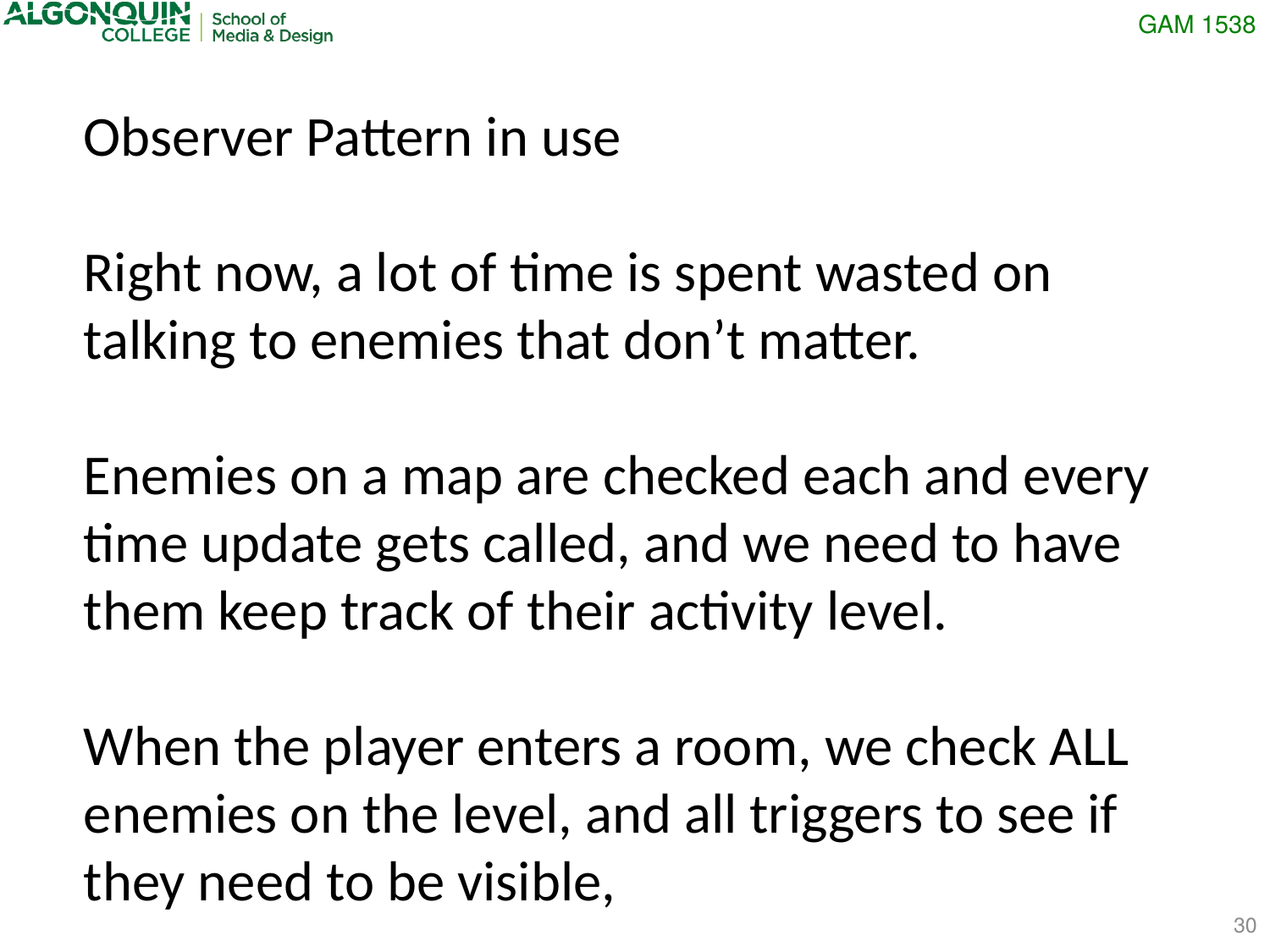

Observer Pattern in use

Right now, a lot of time is spent wasted on talking to enemies that don’t matter.

Enemies on a map are checked each and every time update gets called, and we need to have them keep track of their activity level.

When the player enters a room, we check ALL enemies on the level, and all triggers to see if they need to be visible,
30